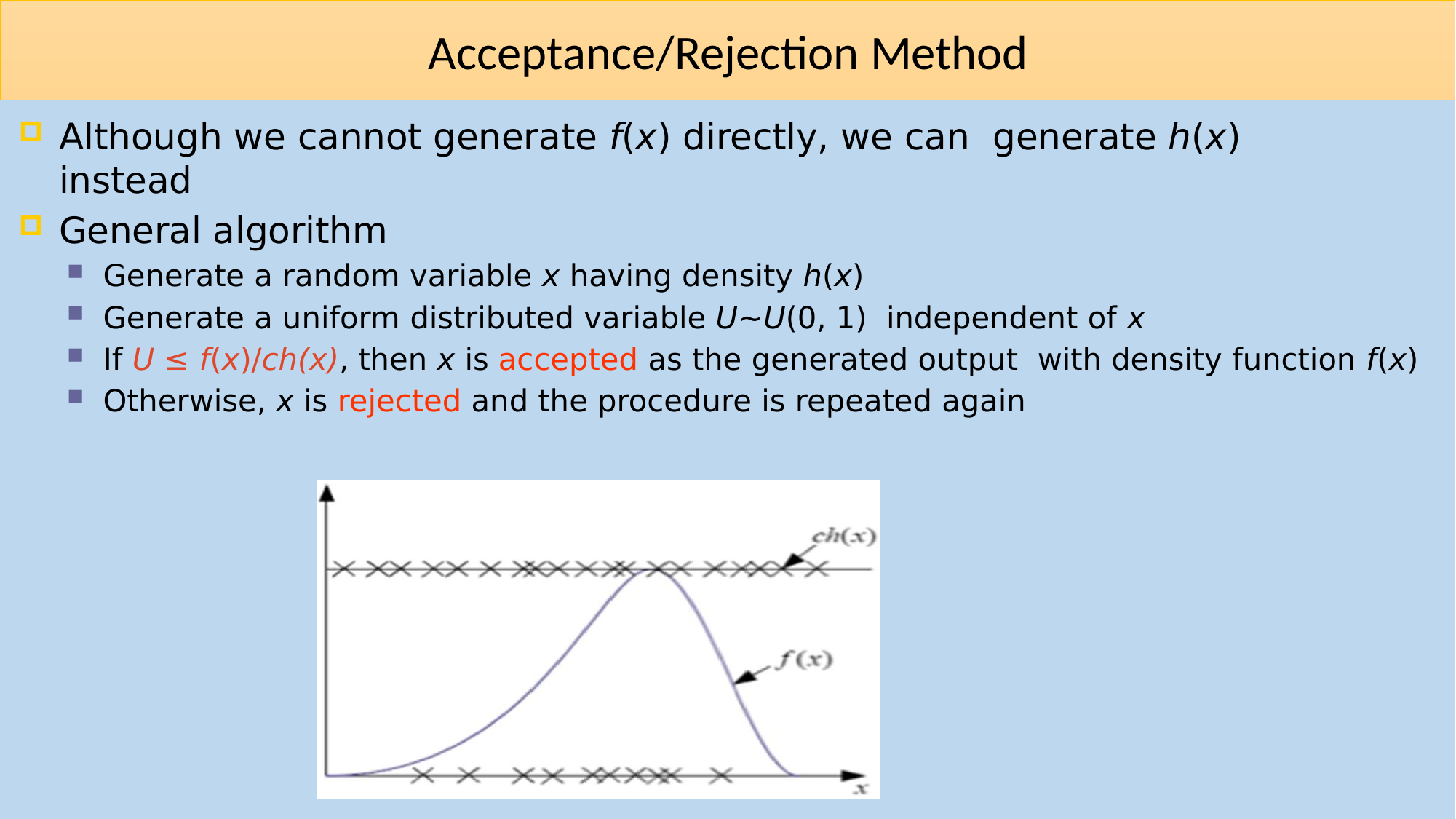

# Acceptance/Rejection Method
Although we cannot generate f(x) directly, we can  generate h(x) instead
General algorithm
Generate a random variable x having density h(x)
Generate a uniform distributed variable U~U(0, 1)  independent of x
If U ≤ f(x)/ch(x), then x is accepted as the generated output  with density function f(x)
Otherwise, x is rejected and the procedure is repeated again